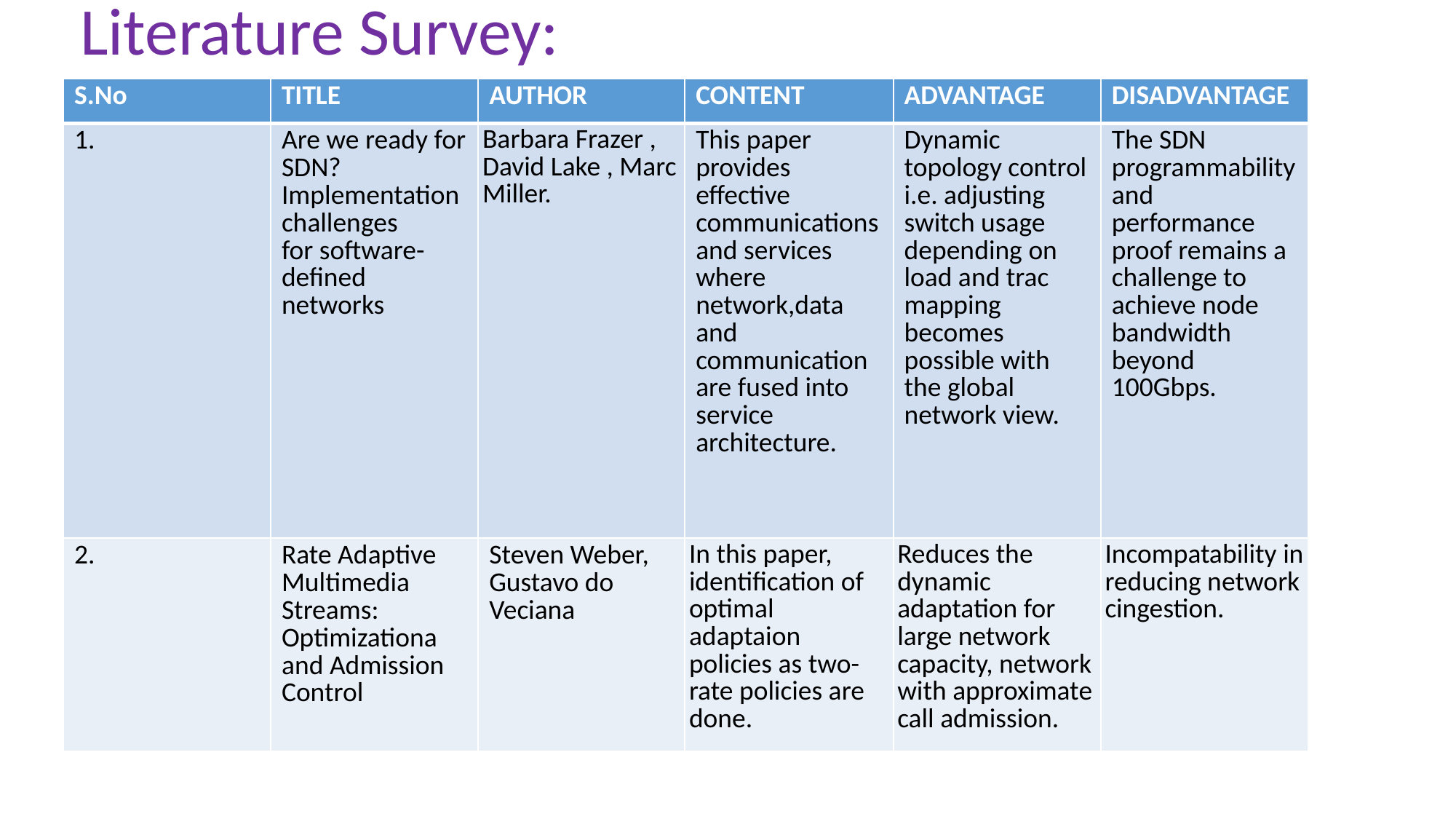

# Literature Survey:
| S.No | TITLE | AUTHOR | CONTENT | ADVANTAGE | DISADVANTAGE |
| --- | --- | --- | --- | --- | --- |
| 1. | Are we ready for SDN? Implementation challenges for software-defined networks | Barbara Frazer , David Lake , Marc Miller. | This paper provides effective communications and services where network,data and communication are fused into service architecture. | Dynamic topology control i.e. adjusting switch usage depending on load and trac mapping becomes possible with the global network view. | The SDN programmability and performance proof remains a challenge to achieve node bandwidth beyond 100Gbps. |
| 2. | Rate Adaptive Multimedia Streams: Optimizationa and Admission Control | Steven Weber, Gustavo do Veciana | In this paper, identification of optimal adaptaion policies as two-rate policies are done. | Reduces the dynamic adaptation for large network capacity, network with approximate call admission. | Incompatability in reducing network cingestion. |